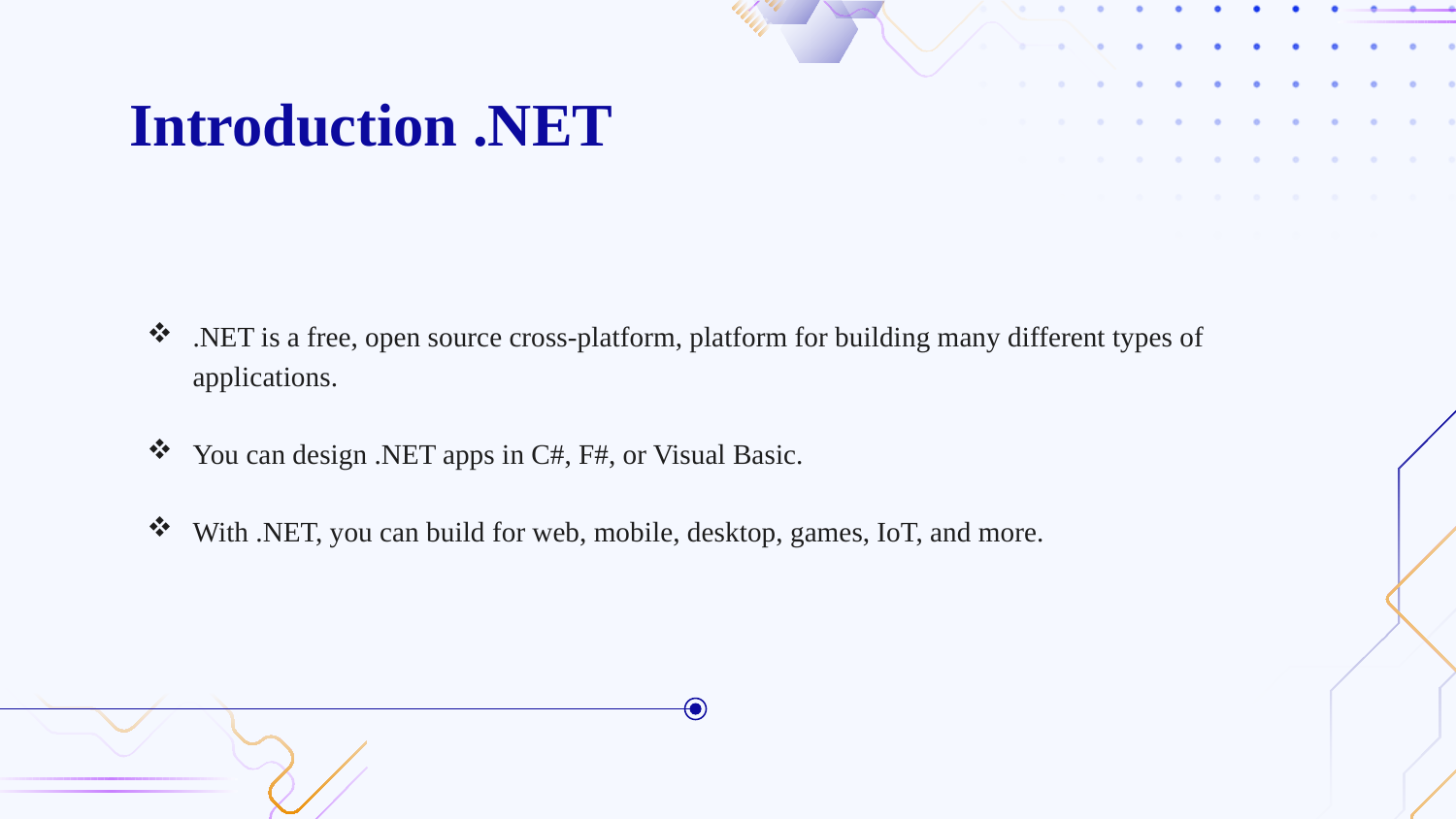

# Introduction .NET
.NET is a free, open source cross-platform, platform for building many different types of applications.

You can design .NET apps in C#, F#, or Visual Basic.

With .NET, you can build for web, mobile, desktop, games, IoT, and more.